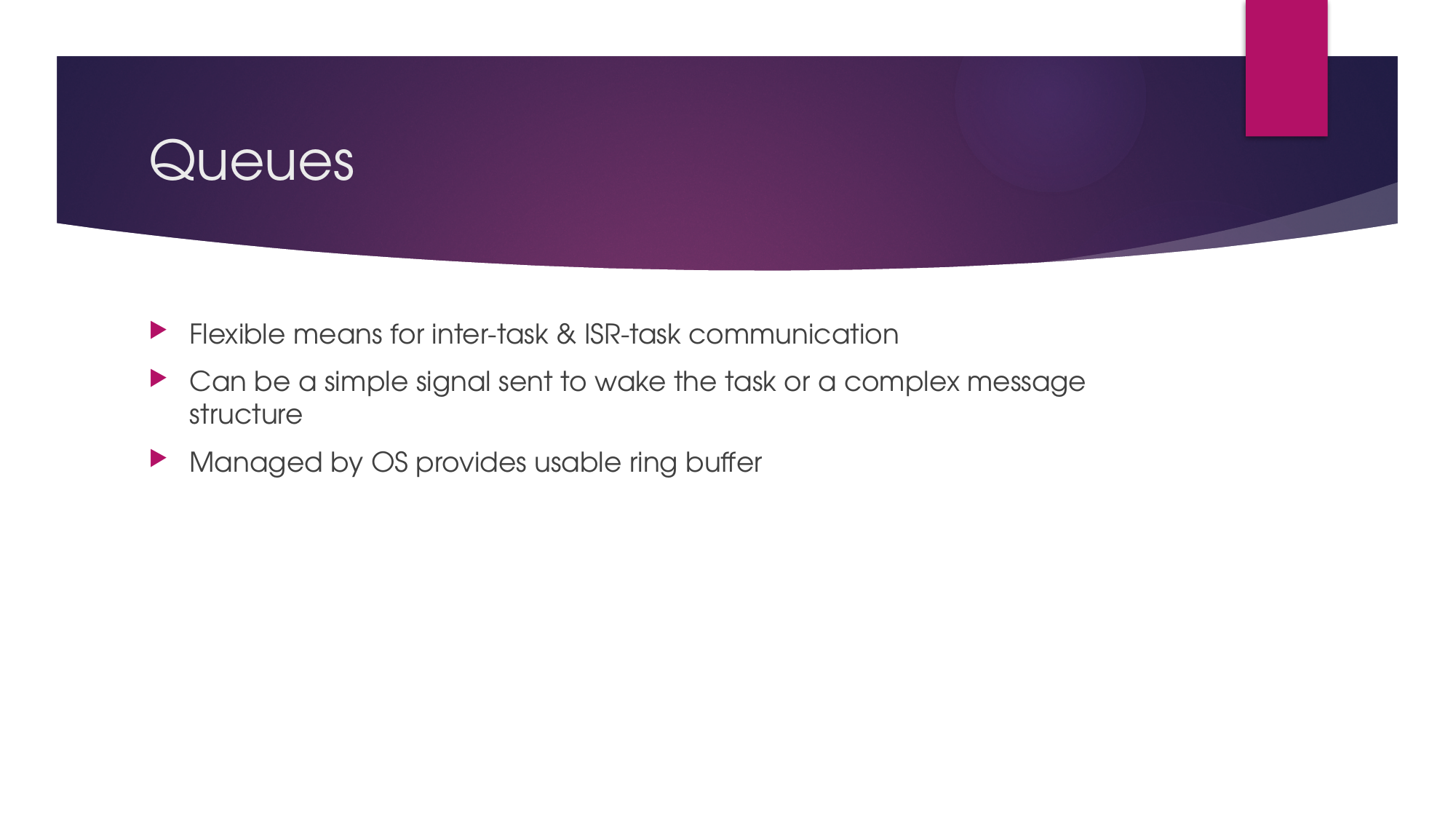

# Queues
Flexible means for inter-task & ISR-task communication
Can be a simple signal sent to wake the task or a complex message structure
Managed by OS provides usable ring buffer